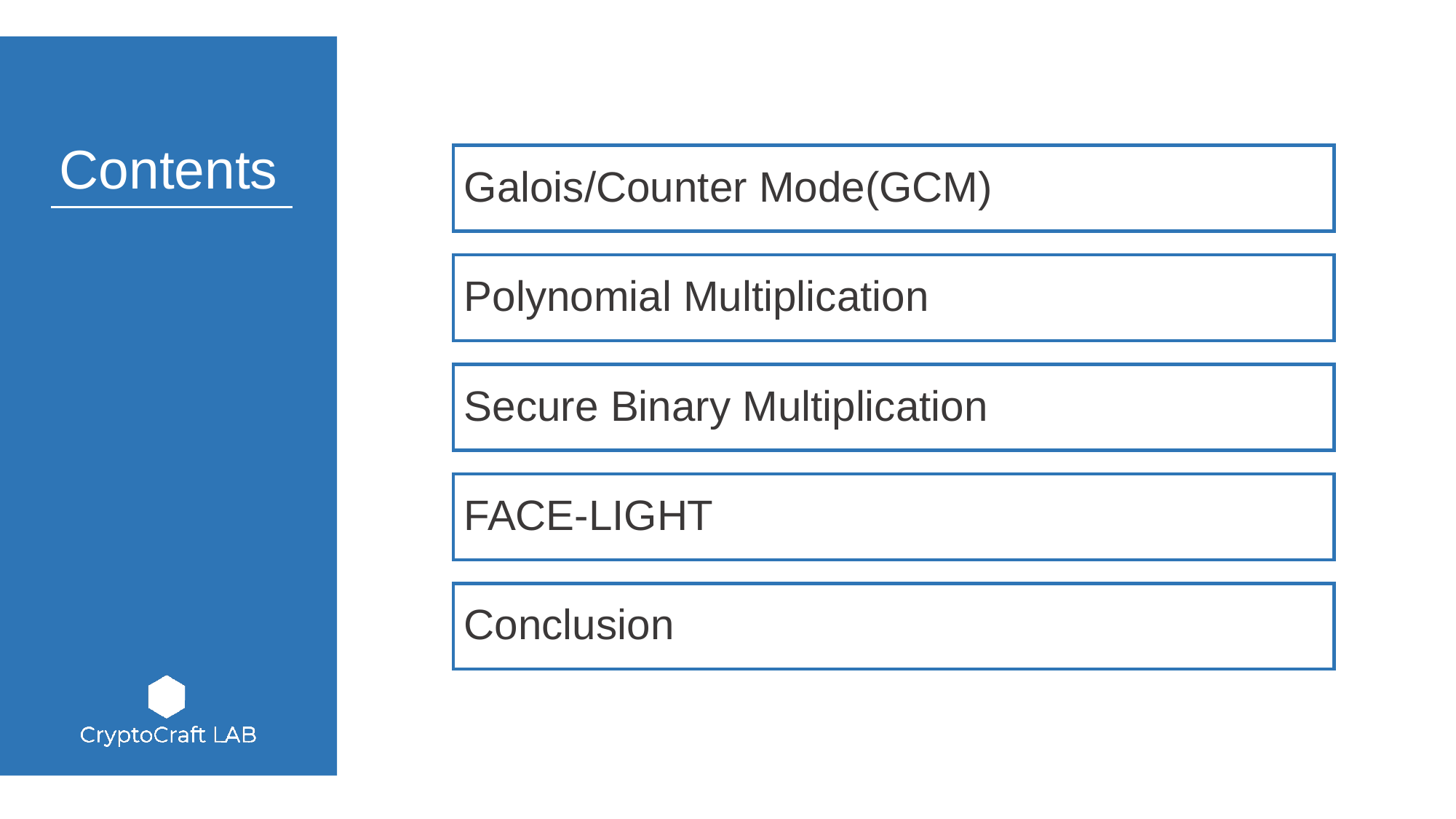

Galois/Counter Mode(GCM)
Polynomial Multiplication
Secure Binary Multiplication
FACE-LIGHT
Conclusion